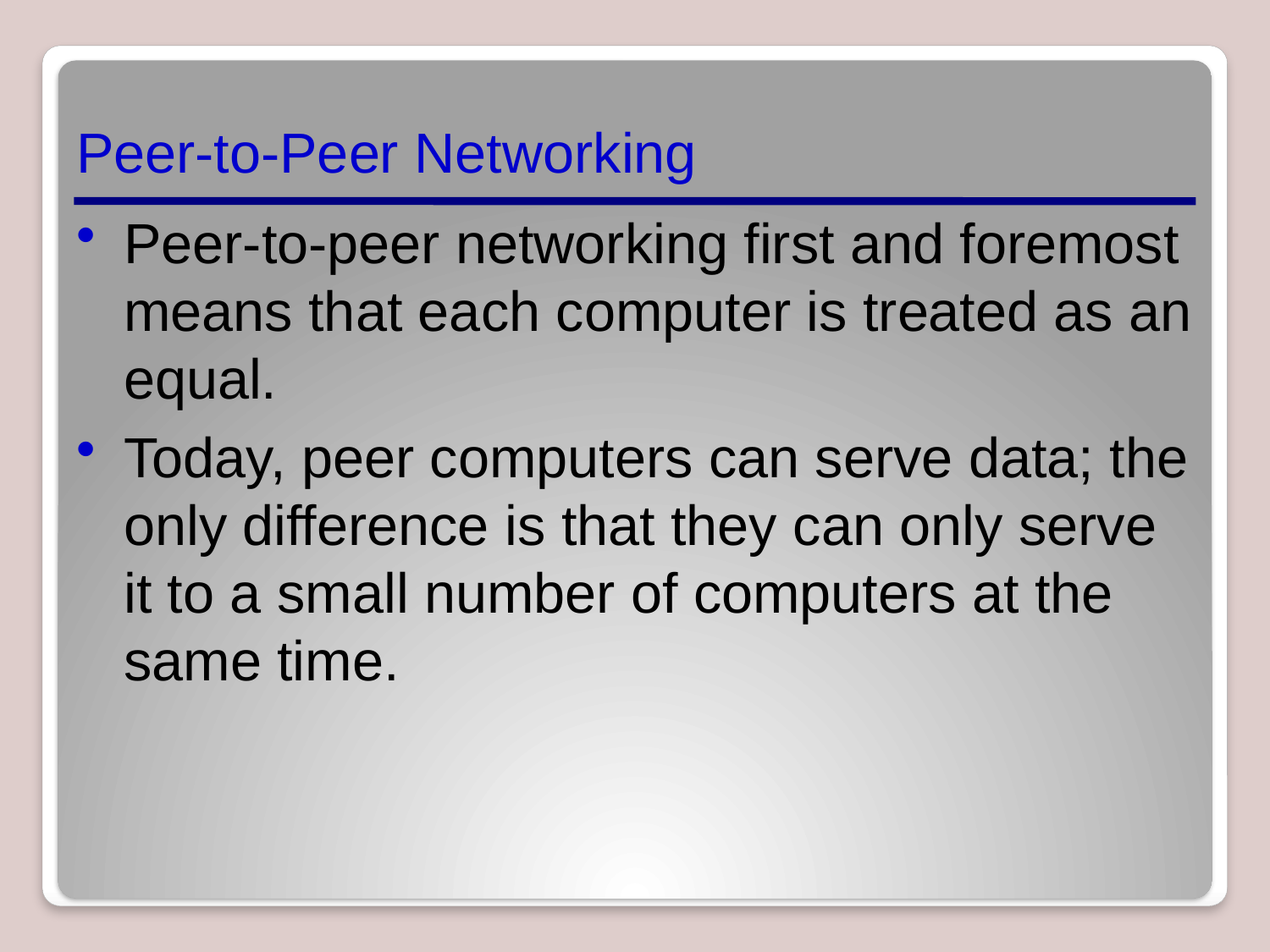

# Peer-to-Peer Networking
Peer-to-peer networking first and foremost means that each computer is treated as an equal.
Today, peer computers can serve data; the only difference is that they can only serve it to a small number of computers at the same time.